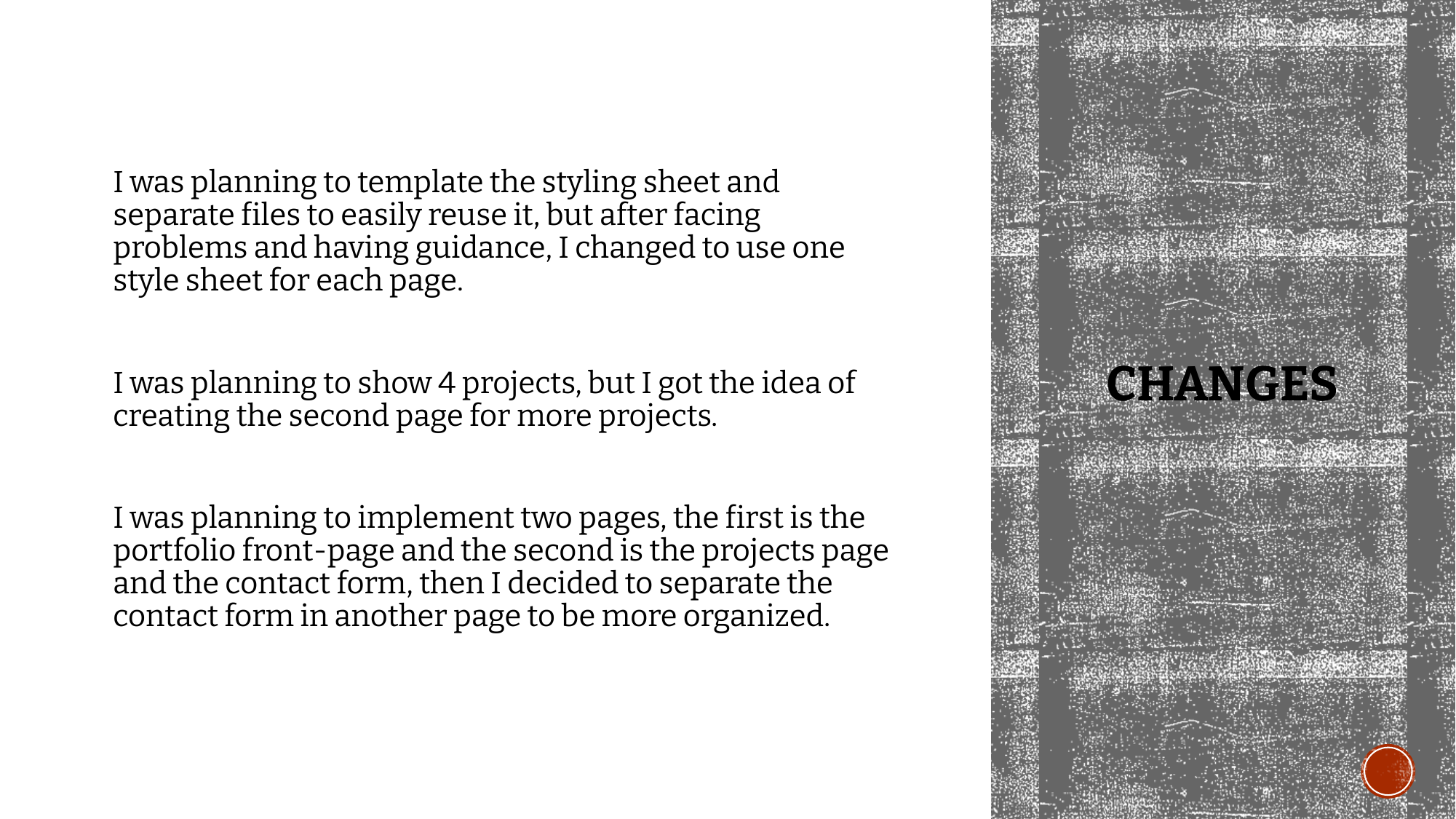

I was planning to template the styling sheet and separate files to easily reuse it, but after facing problems and having guidance, I changed to use one style sheet for each page.

I was planning to show 4 projects, but I got the idea of creating the second page for more projects.

I was planning to implement two pages, the first is the portfolio front-page and the second is the projects page and the contact form, then I decided to separate the contact form in another page to be more organized.

# Changes